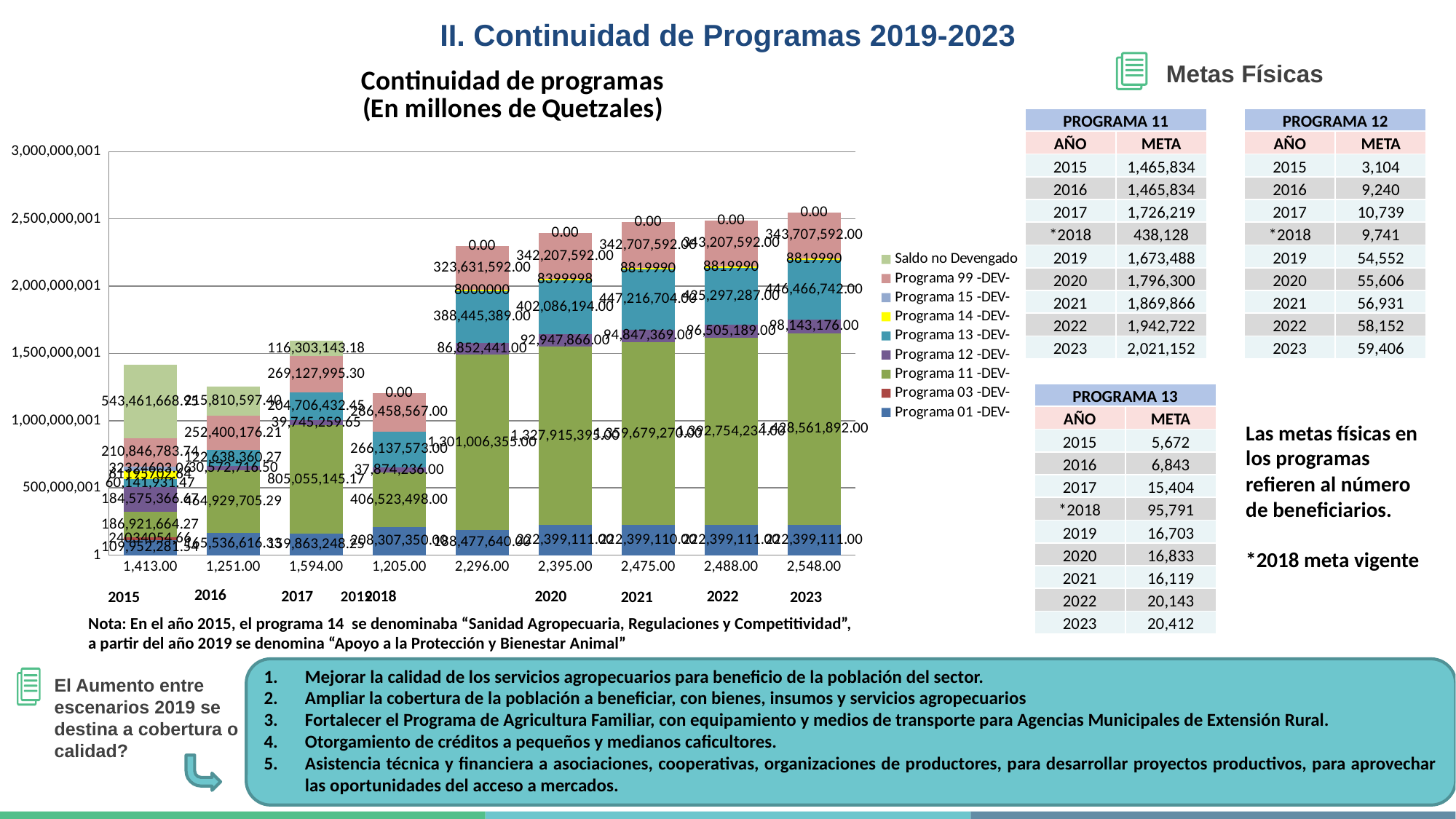

# II. Continuidad de Programas 2019-2023

[unsupported chart]

2020

Metas Físicas
| PROGRAMA 11 |  |
| --- | --- |
| AÑO | META |
| 2015 | 1,465,834 |
| 2016 | 1,465,834 |
| 2017 | 1,726,219 |
| \*2018 | 438,128 |
| 2019 | 1,673,488 |
| 2020 | 1,796,300 |
| 2021 | 1,869,866 |
| 2022 | 1,942,722 |
| 2023 | 2,021,152 |
| PROGRAMA 12 |  |
| --- | --- |
| AÑO | META |
| 2015 | 3,104 |
| 2016 | 9,240 |
| 2017 | 10,739 |
| \*2018 | 9,741 |
| 2019 | 54,552 |
| 2020 | 55,606 |
| 2021 | 56,931 |
| 2022 | 58,152 |
| 2023 | 59,406 |

| PROGRAMA 13 |  |
| --- | --- |
| AÑO | META |
| 2015 | 5,672 |
| 2016 | 6,843 |
| 2017 | 15,404 |
| \*2018 | 95,791 |
| 2019 | 16,703 |
| 2020 | 16,833 |
| 2021 | 16,119 |
| 2022 | 20,143 |
| 2023 | 20,412 |
Las metas físicas en los programas refieren al número de beneficiarios.

*2018 meta vigente

2016
2017
2018
2020
2022
2015
2021
2023
Nota: En el año 2015, el programa 14  se denominaba “Sanidad Agropecuaria, Regulaciones y Competitividad”, a partir del año 2019 se denomina “Apoyo a la Protección y Bienestar Animal”

Mejorar la calidad de los servicios agropecuarios para beneficio de la población del sector.
Ampliar la cobertura de la población a beneficiar, con bienes, insumos y servicios agropecuarios
Fortalecer el Programa de Agricultura Familiar, con equipamiento y medios de transporte para Agencias Municipales de Extensión Rural.
Otorgamiento de créditos a pequeños y medianos caficultores.
Asistencia técnica y financiera a asociaciones, cooperativas, organizaciones de productores, para desarrollar proyectos productivos, para aprovechar las oportunidades del acceso a mercados.

El Aumento entre escenarios 2019 se destina a cobertura o calidad?